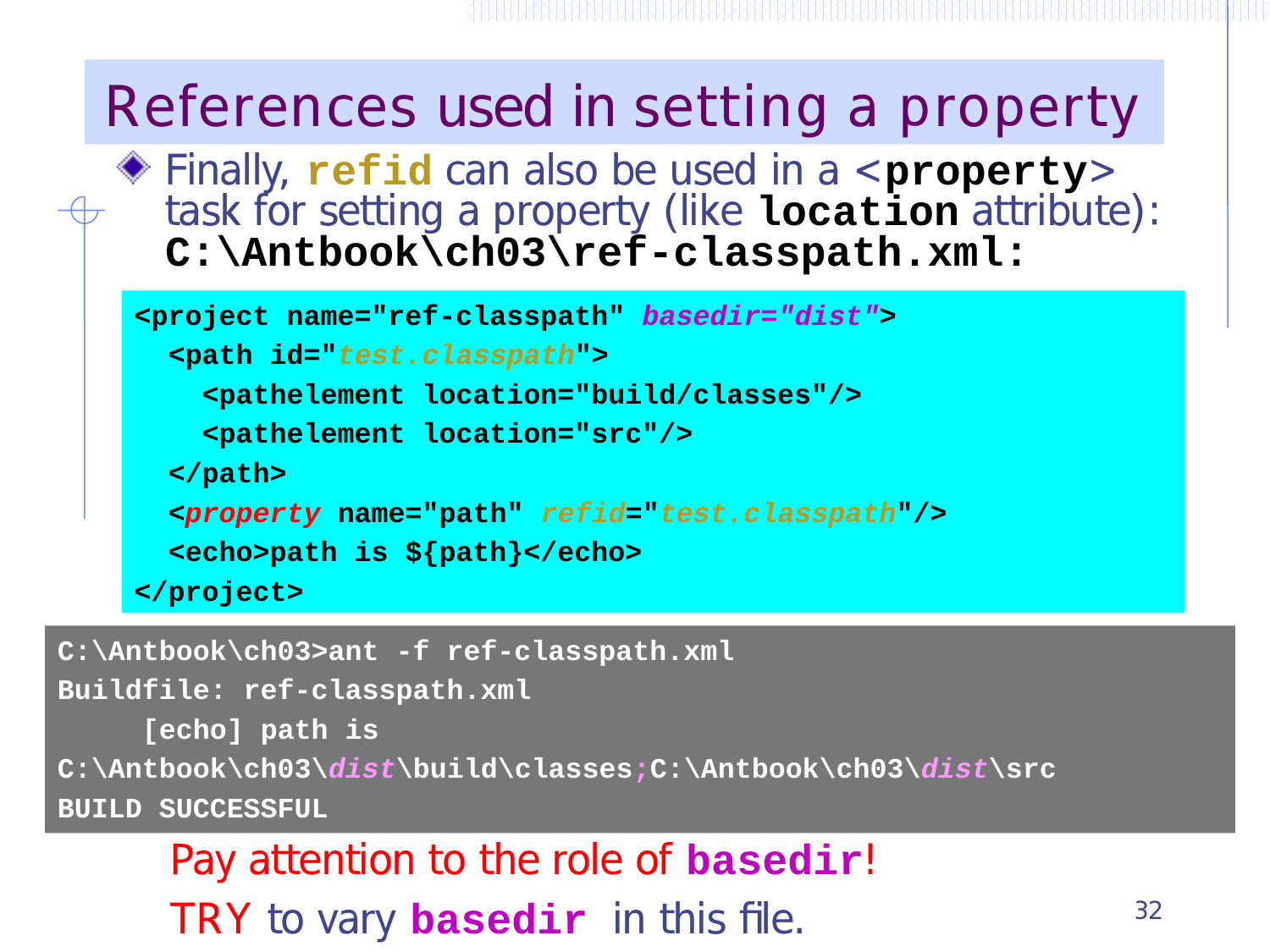

# References used in setting a property
Finally, refid can also be used in a <property> task for setting a property (like location attribute): C:\Antbook\ch03\ref-classpath.xml:

<project name="ref-classpath" basedir="dist">
  <path id="test.classpath">
    <pathelement location="build/classes"/>
    <pathelement location="src"/>
  </path>
  <property name="path" refid="test.classpath"/>
  <echo>path is ${path}</echo>
</project>
C:\Antbook\ch03>ant -f ref-classpath.xml
Buildfile: ref-classpath.xml
     [echo] path is
C:\Antbook\ch03\dist\build\classes;C:\Antbook\ch03\dist\src
BUILD SUCCESSFUL
Pay attention to the role of basedir!
TRY to vary basedir in this file.
32